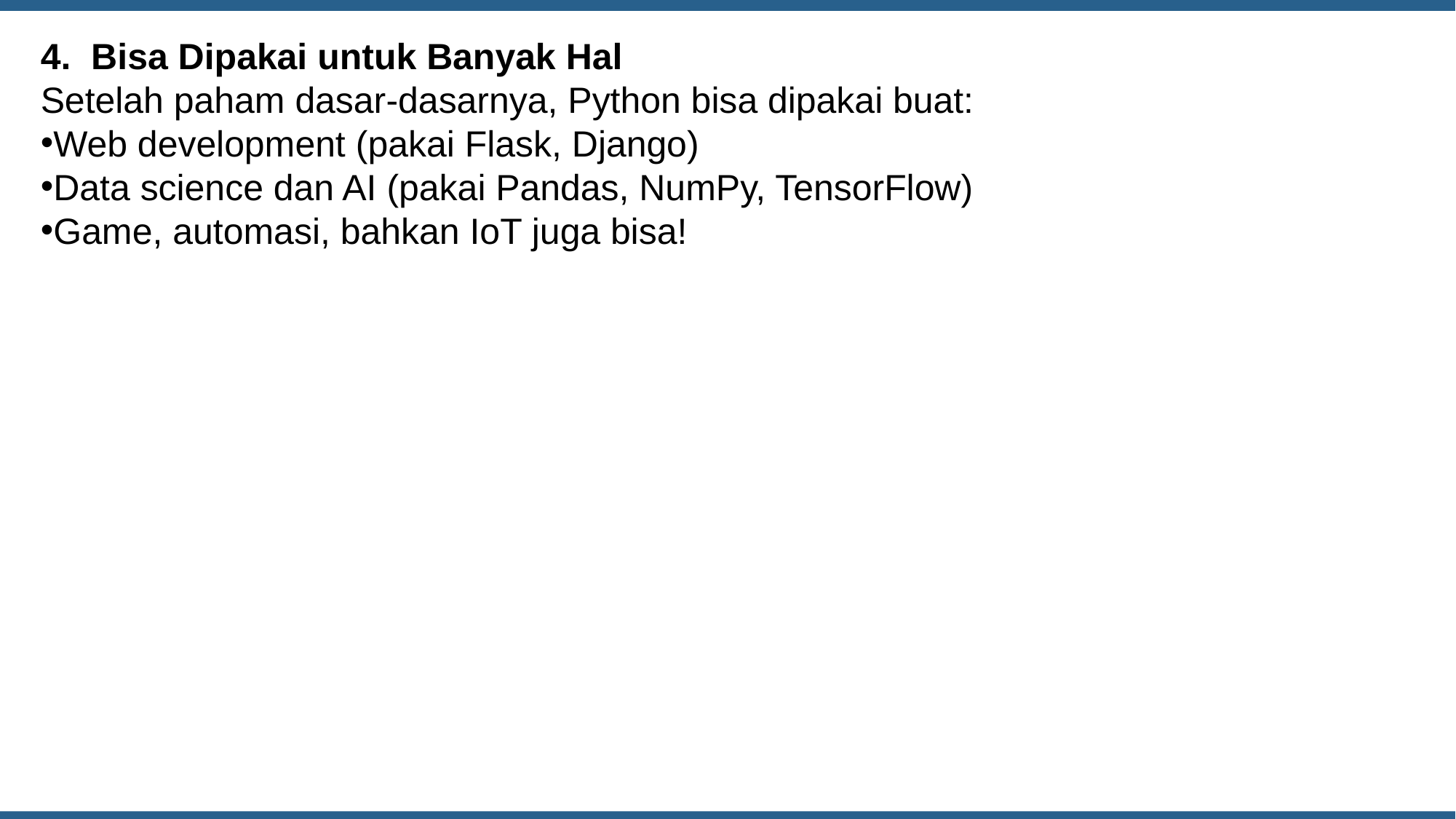

4.  Bisa Dipakai untuk Banyak Hal
Setelah paham dasar-dasarnya, Python bisa dipakai buat:
Web development (pakai Flask, Django)
Data science dan AI (pakai Pandas, NumPy, TensorFlow)
Game, automasi, bahkan IoT juga bisa!